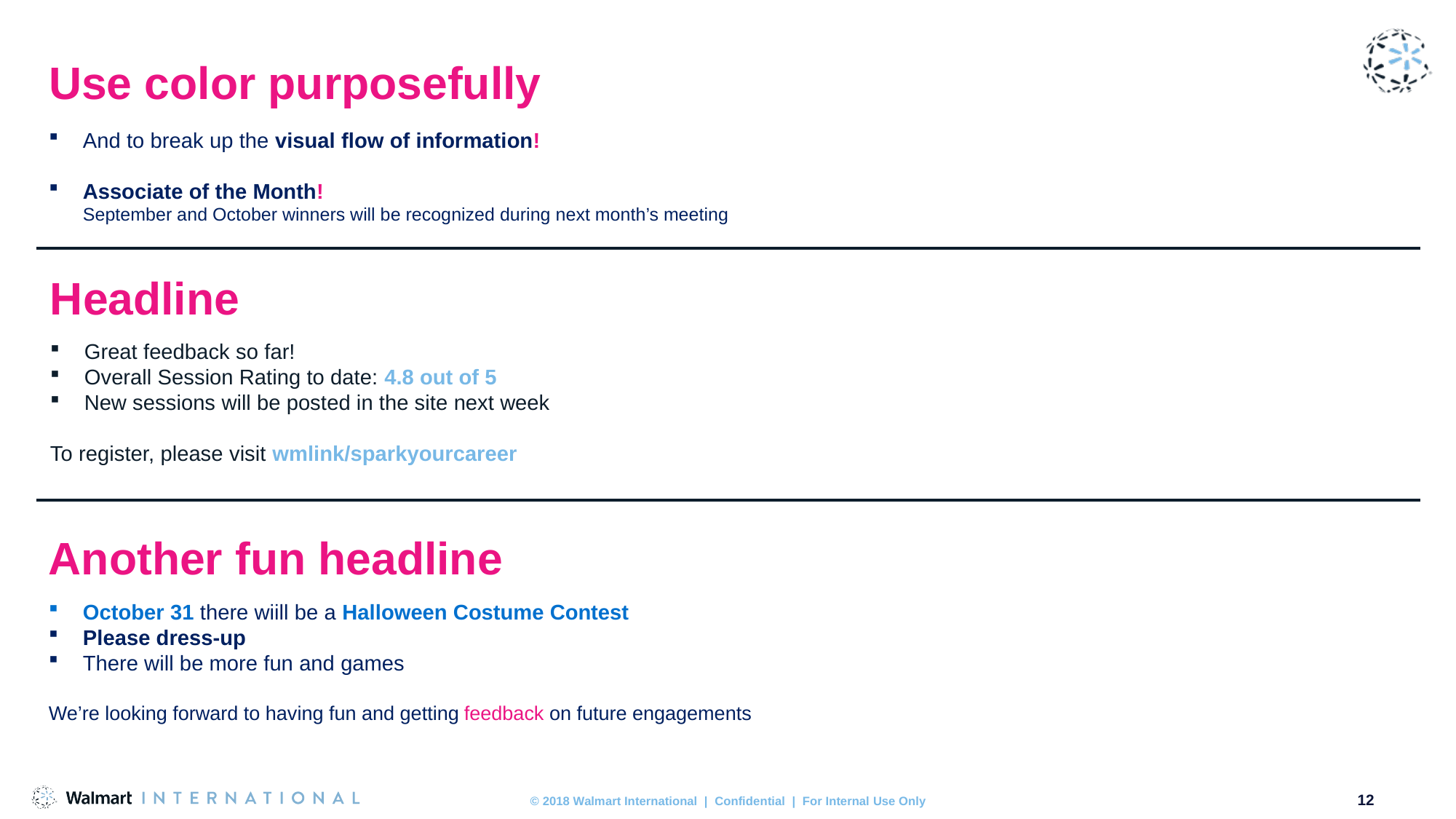

Use color purposefully
And to break up the visual flow of information!
Associate of the Month!
September and October winners will be recognized during next month’s meeting

Headline

Great feedback so far!
Overall Session Rating to date: 4.8 out of 5
New sessions will be posted in the site next week

To register, please visit wmlink/sparkyourcareer

Another fun headline
October 31 there wiill be a Halloween Costume Contest
Please dress-up
There will be more fun and games

We’re looking forward to having fun and getting feedback on future engagements